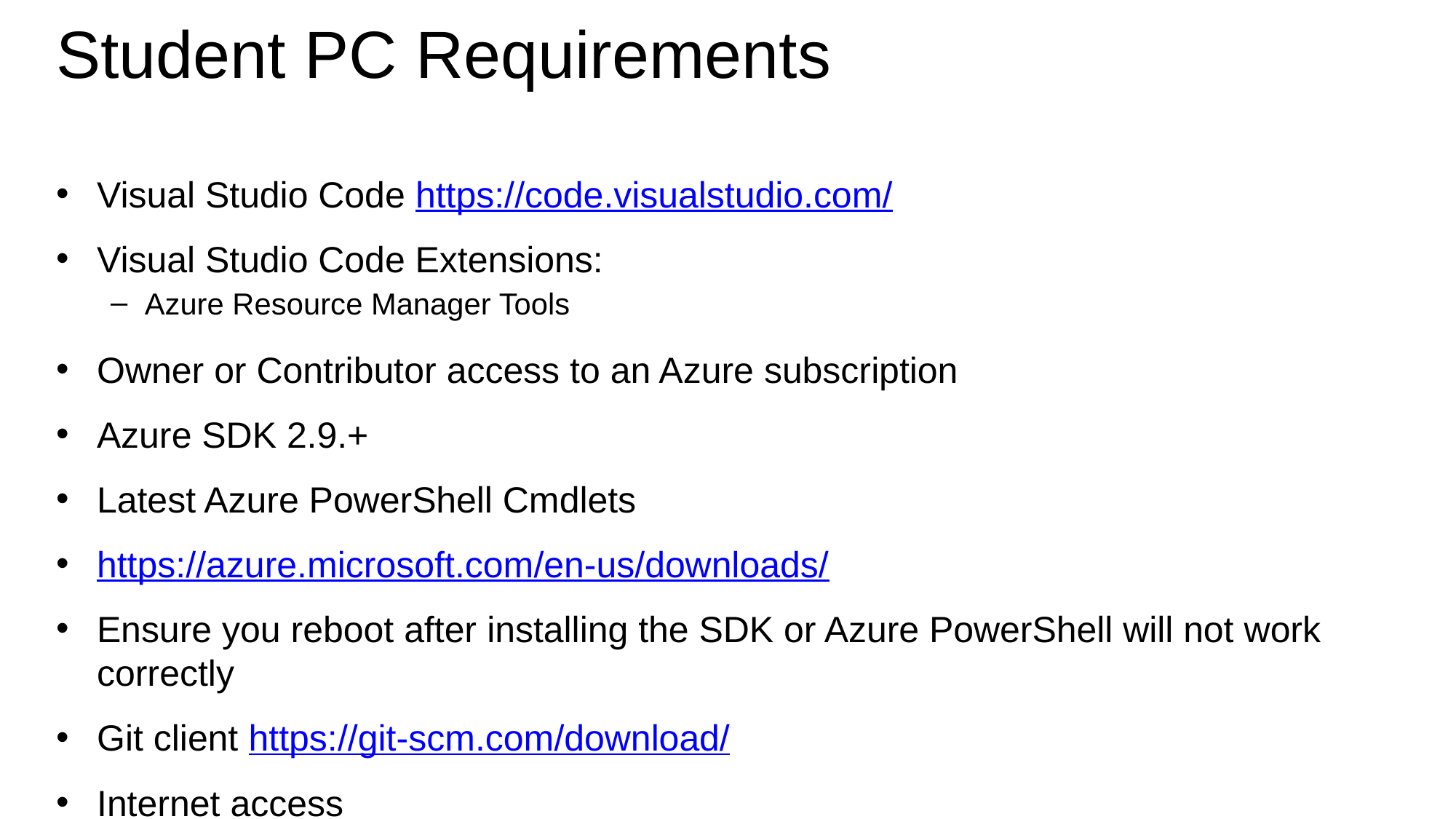

# Student PC Requirements
Visual Studio Code https://code.visualstudio.com/
Visual Studio Code Extensions:
Azure Resource Manager Tools
Owner or Contributor access to an Azure subscription
Azure SDK 2.9.+
Latest Azure PowerShell Cmdlets
https://azure.microsoft.com/en-us/downloads/
Ensure you reboot after installing the SDK or Azure PowerShell will not work correctly
Git client https://git-scm.com/download/
Internet access